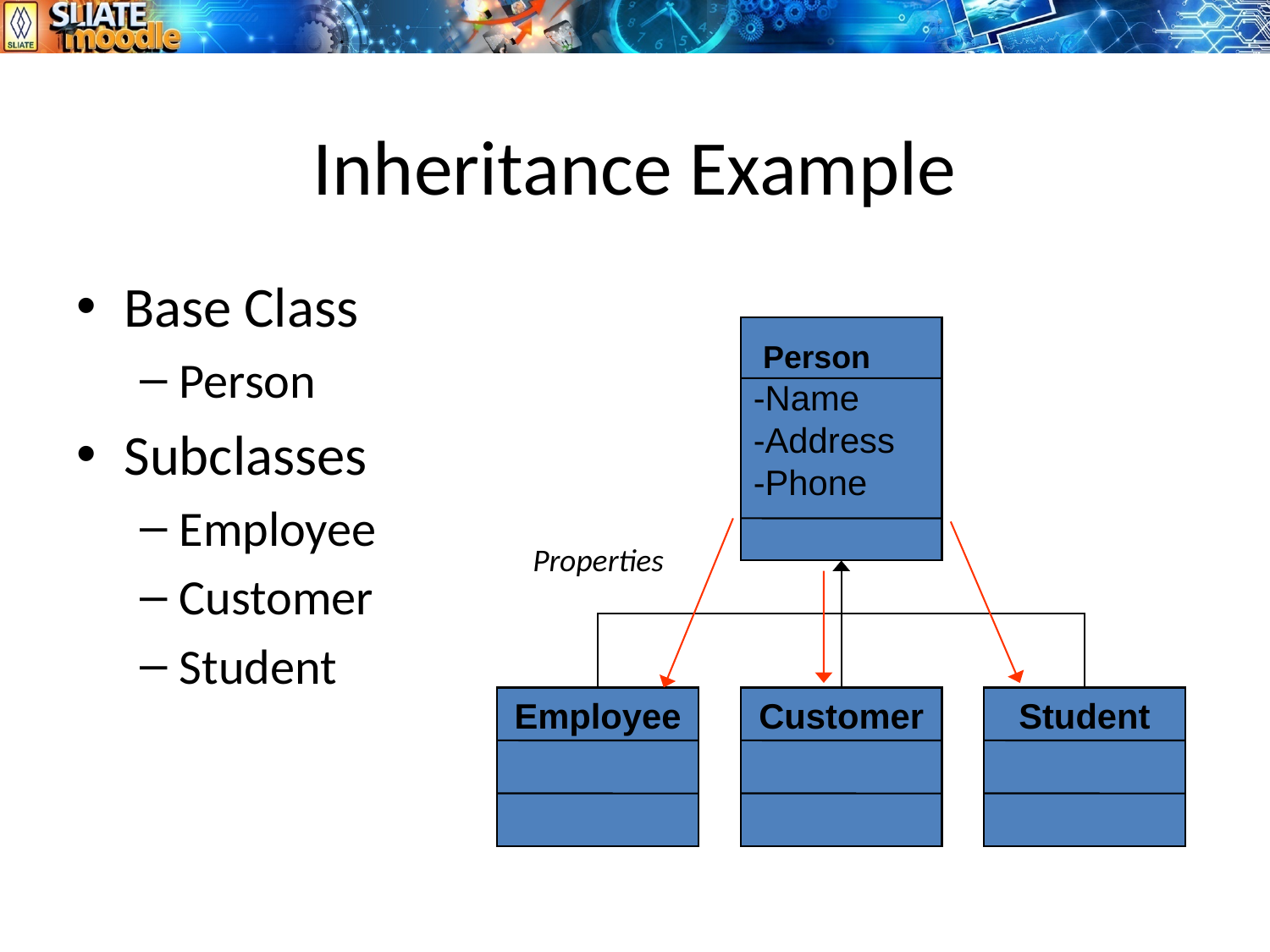

# Inheritance Example
Base Class
Person
Subclasses
Employee
Customer
Student
 Person
-Name
-Address
-Phone

Employee
Customer
Student

Properties